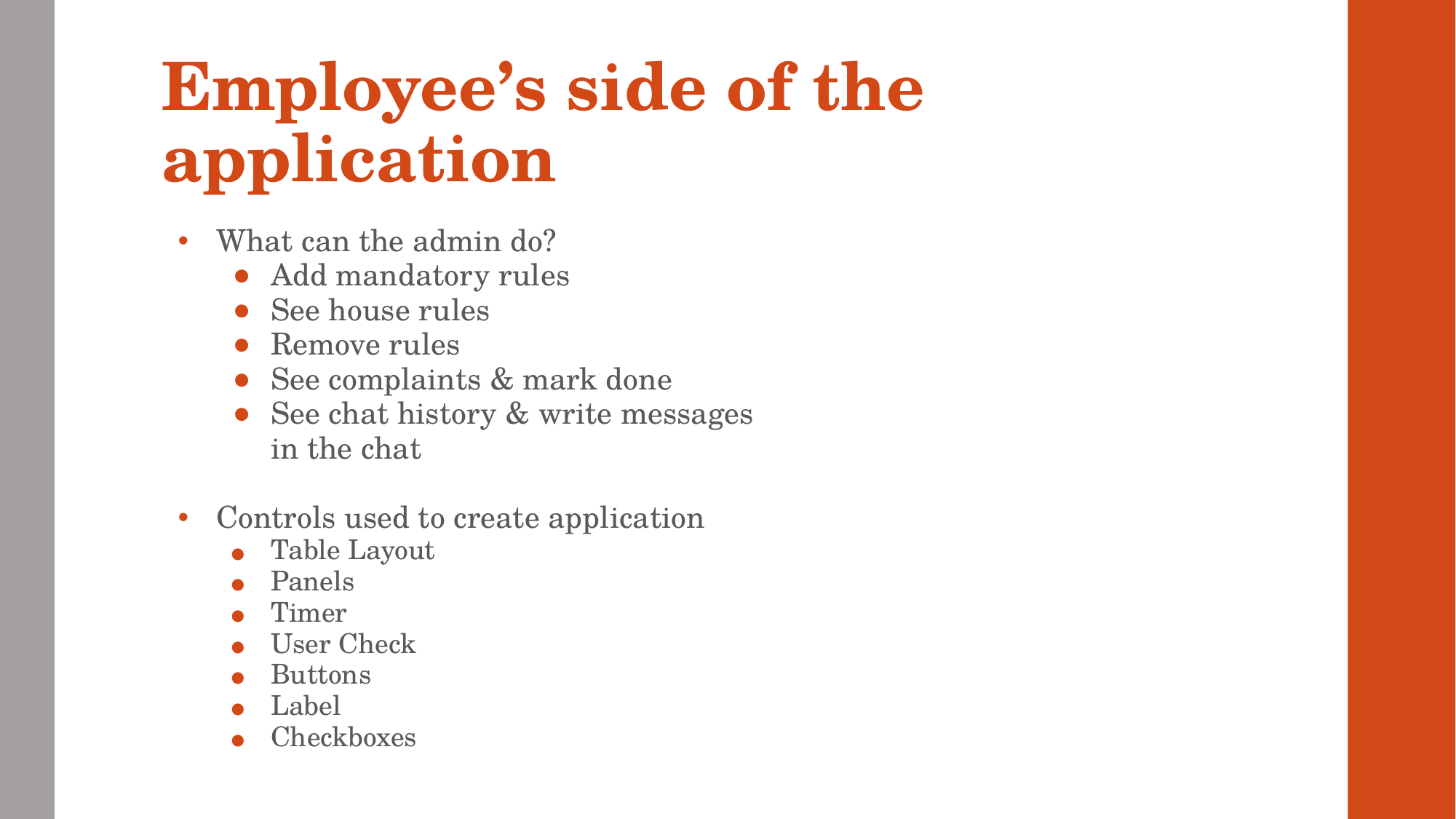

# Employee’s side of the application
What can the admin do?
Add mandatory rules
See house rules
Remove rules
See complaints & mark done
See chat history & write messages in the chat

Controls used to create application
Table Layout
Panels
Timer
User Check
Buttons
Label
Checkboxes